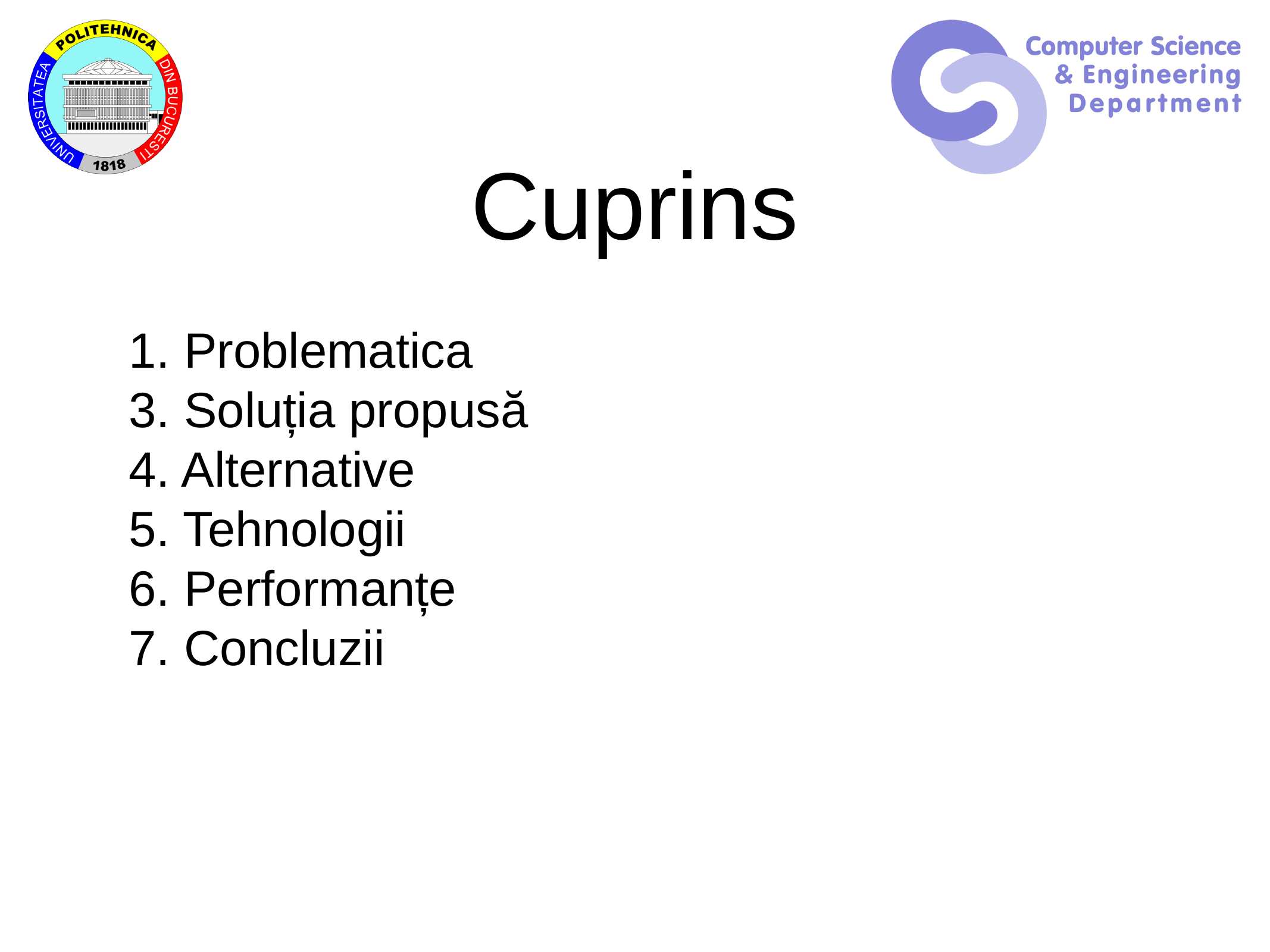

# Cuprins
1. Problematica
3. Soluția propusă
4. Alternative
5. Tehnologii
6. Performanțe
7. Concluzii